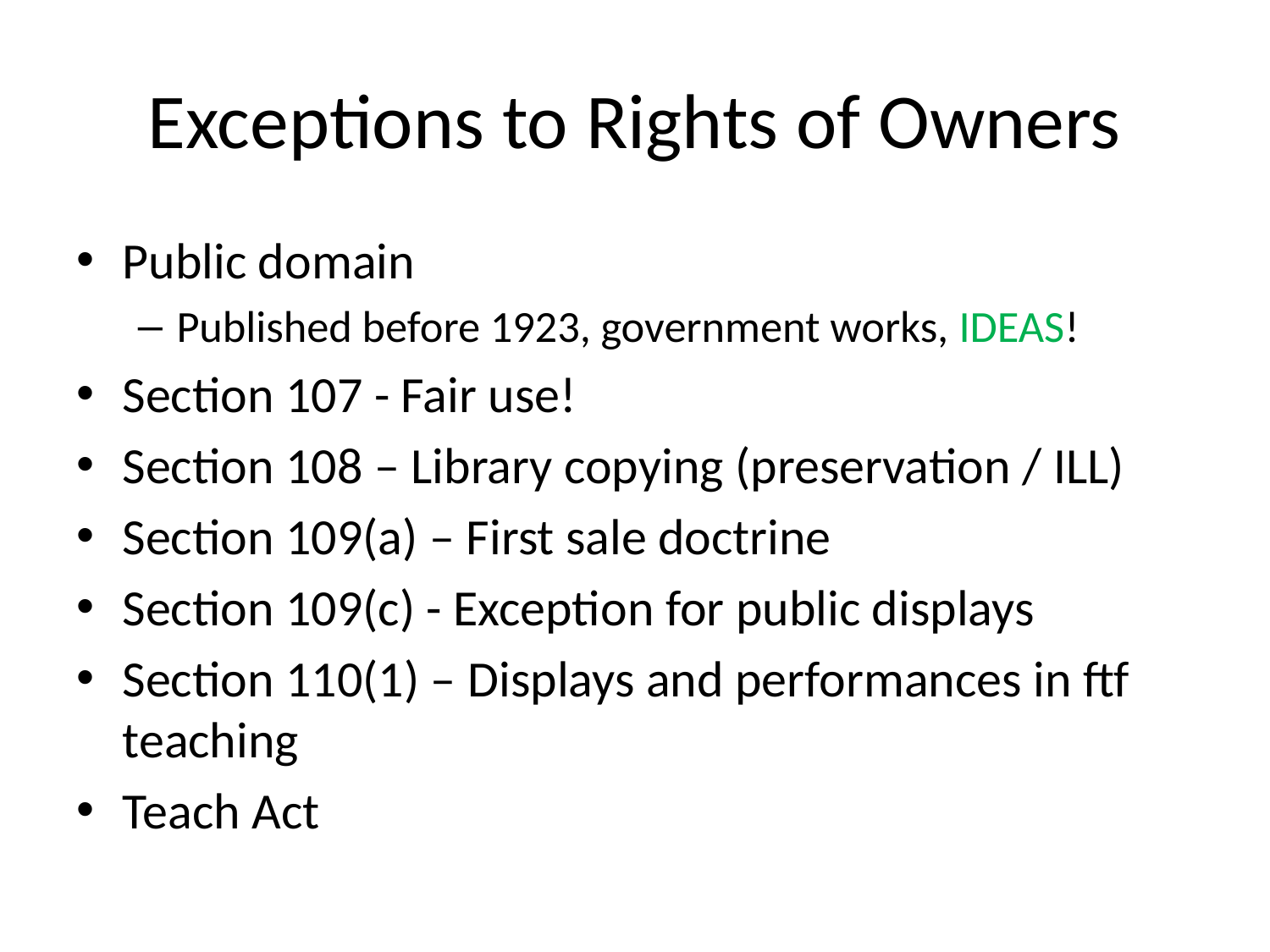

# Exceptions to Rights of Owners
Public domain
Published before 1923, government works, IDEAS!
Section 107 - Fair use!
Section 108 – Library copying (preservation / ILL)
Section 109(a) – First sale doctrine
Section 109(c) - Exception for public displays
Section 110(1) – Displays and performances in ftf teaching
Teach Act